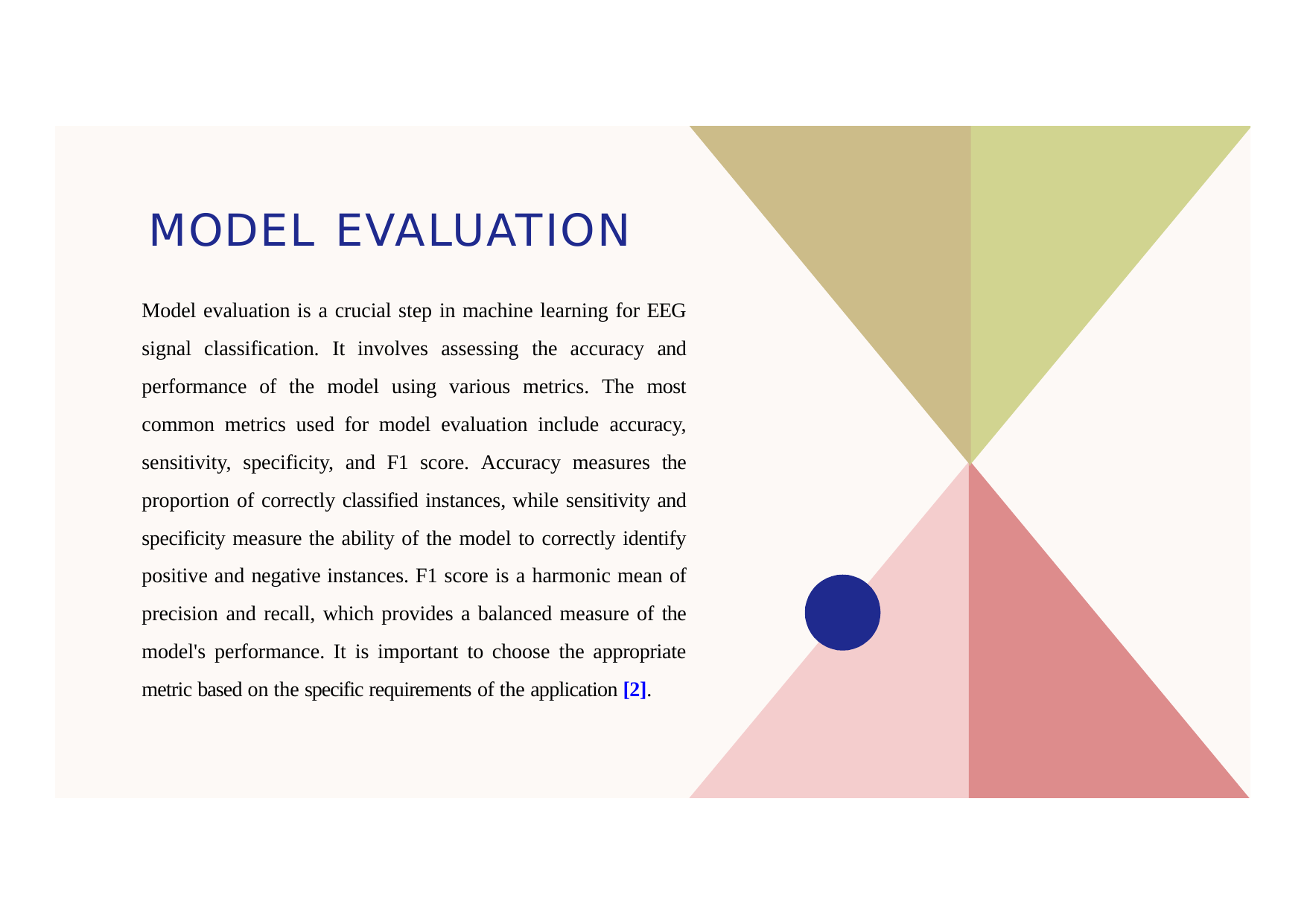

# MODEL EVALUATION
Model evaluation is a crucial step in machine learning for EEG signal classification. It involves assessing the accuracy and performance of the model using various metrics. The most common metrics used for model evaluation include accuracy, sensitivity, specificity, and F1 score. Accuracy measures the proportion of correctly classified instances, while sensitivity and specificity measure the ability of the model to correctly identify positive and negative instances. F1 score is a harmonic mean of precision and recall, which provides a balanced measure of the model's performance. It is important to choose the appropriate metric based on the specific requirements of the application [2].